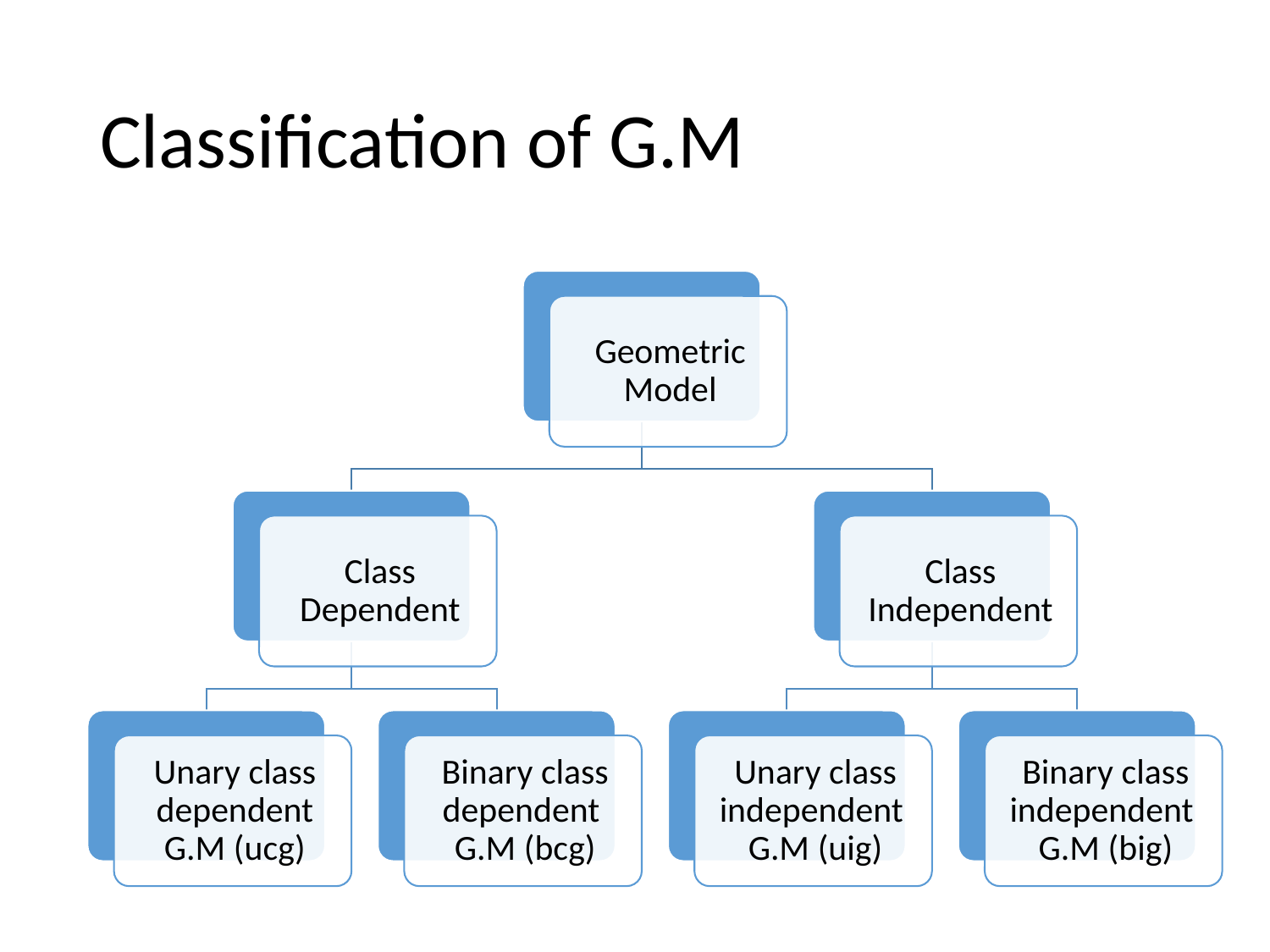

# Classification of G.M
Geometric Model
Class Dependent
Unary class dependent G.M (ucg)
Binary class dependent  G.M (bcg)
Class Independent
Unary class independent  G.M (uig)
Binary class independent  G.M (big)